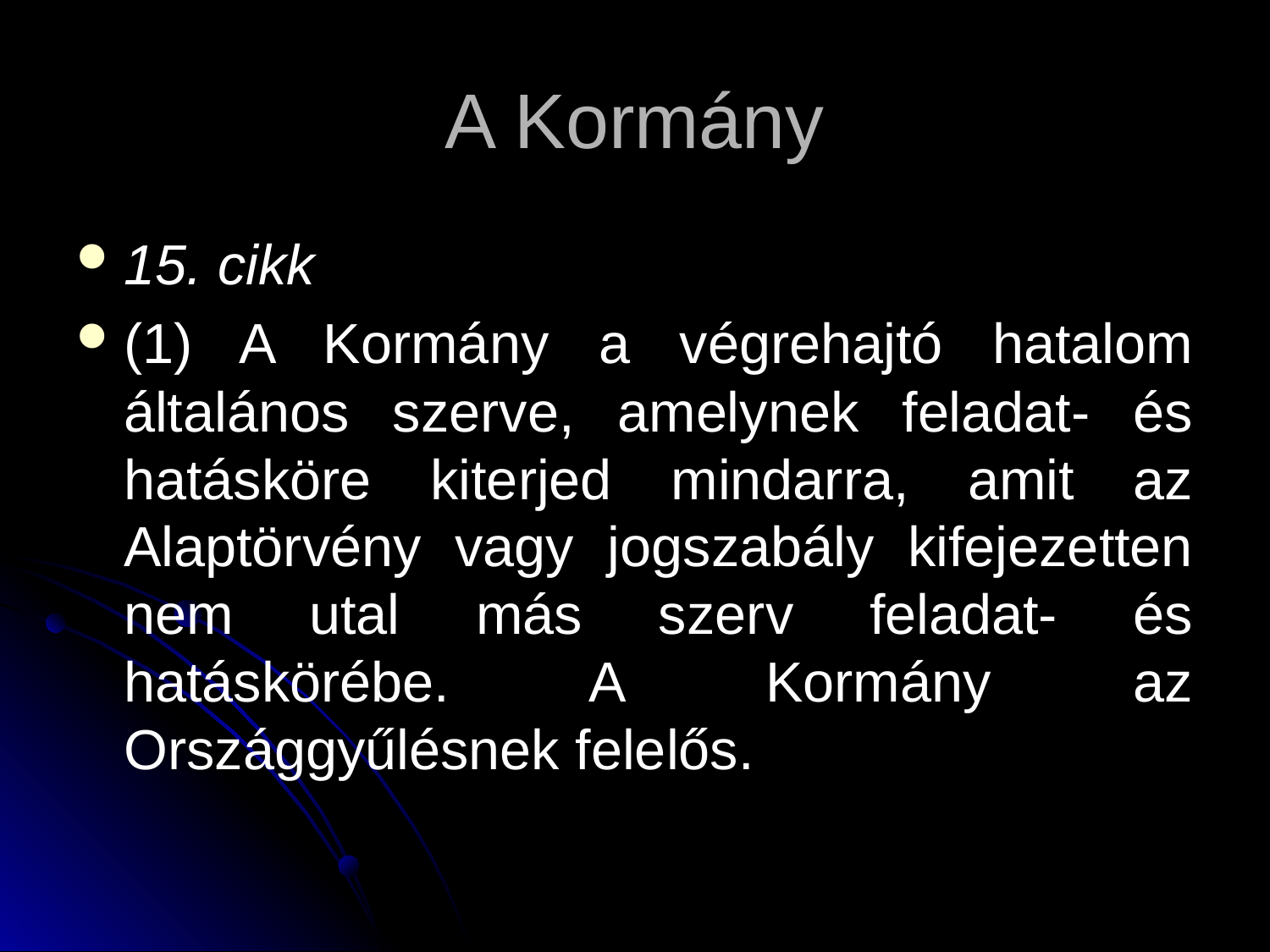

# A Kormány
15. cikk
(1) A Kormány a végrehajtó hatalom általános szerve, amelynek feladat- és hatásköre kiterjed mindarra, amit az Alaptörvény vagy jogszabály kifejezetten nem utal más szerv feladat- és hatáskörébe. A Kormány az Országgyűlésnek felelős.